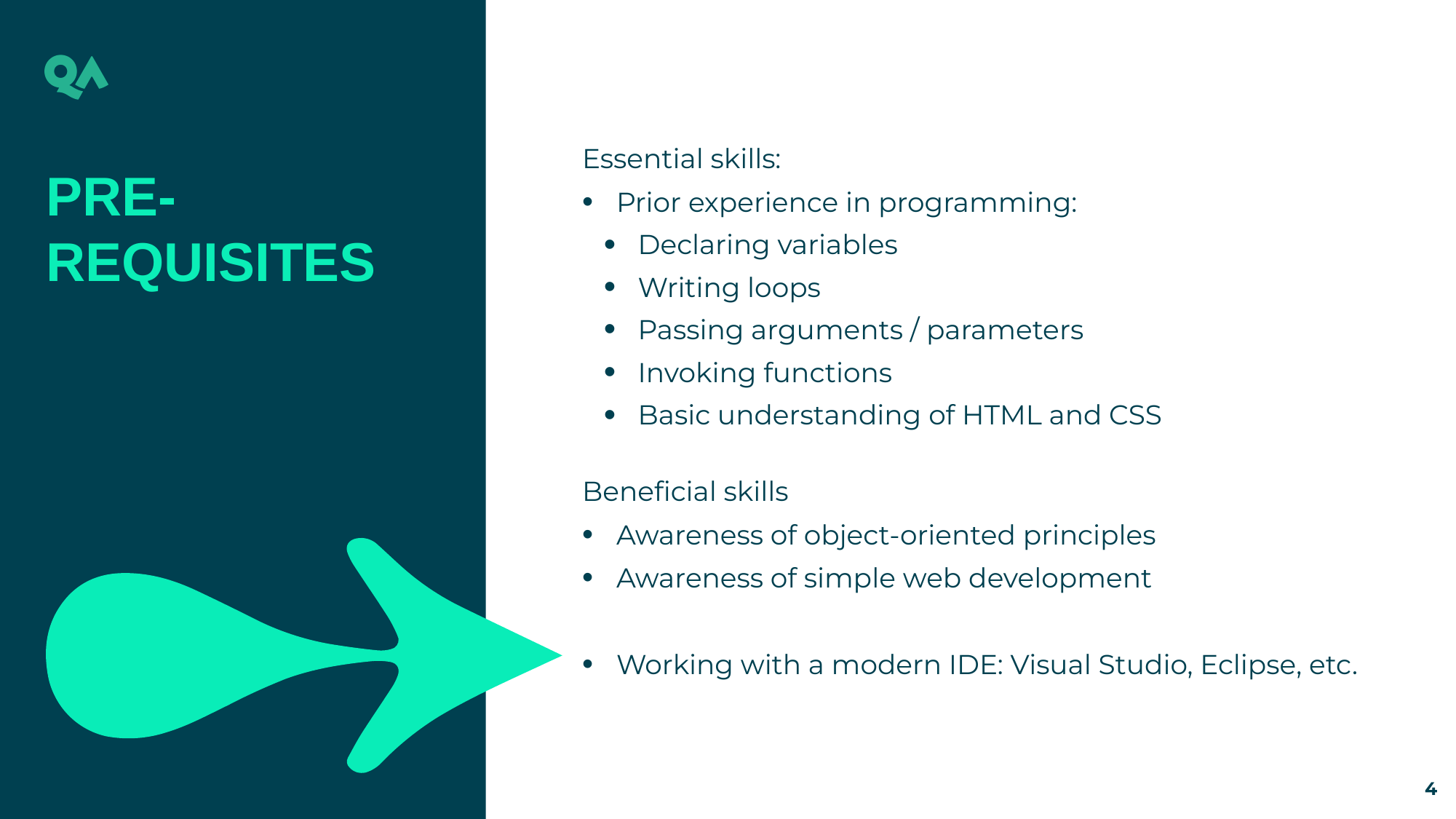

Essential skills:
Prior experience in programming:
Declaring variables
Writing loops
Passing arguments / parameters
Invoking functions
Basic understanding of HTML and CSS
Beneficial skills
Awareness of object-oriented principles
Awareness of simple web development

Working with a modern IDE: Visual Studio, Eclipse, etc.

Pre-requisites
4